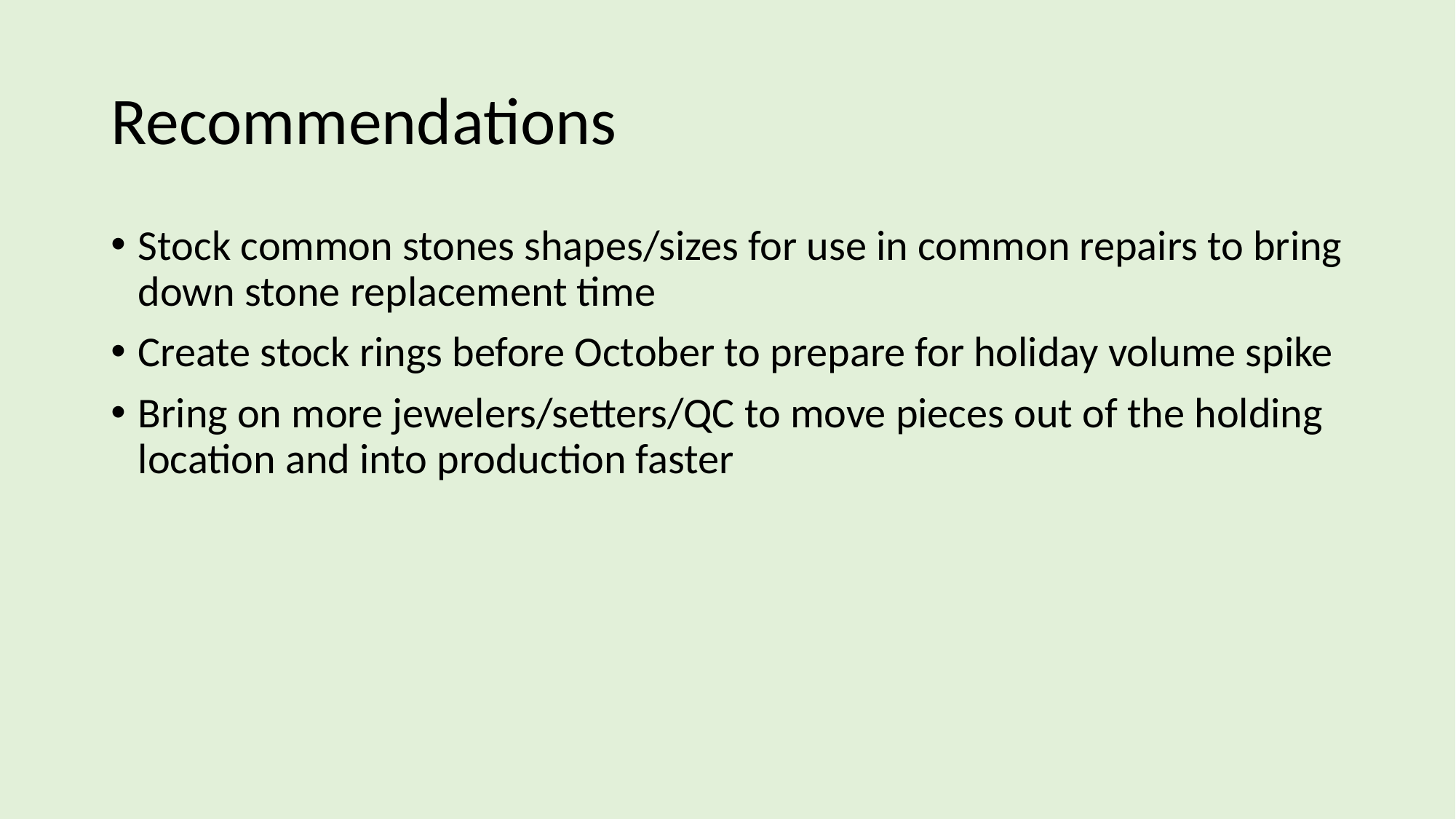

# Recommendations
Stock common stones shapes/sizes for use in common repairs to bring down stone replacement time
Create stock rings before October to prepare for holiday volume spike
Bring on more jewelers/setters/QC to move pieces out of the holding location and into production faster